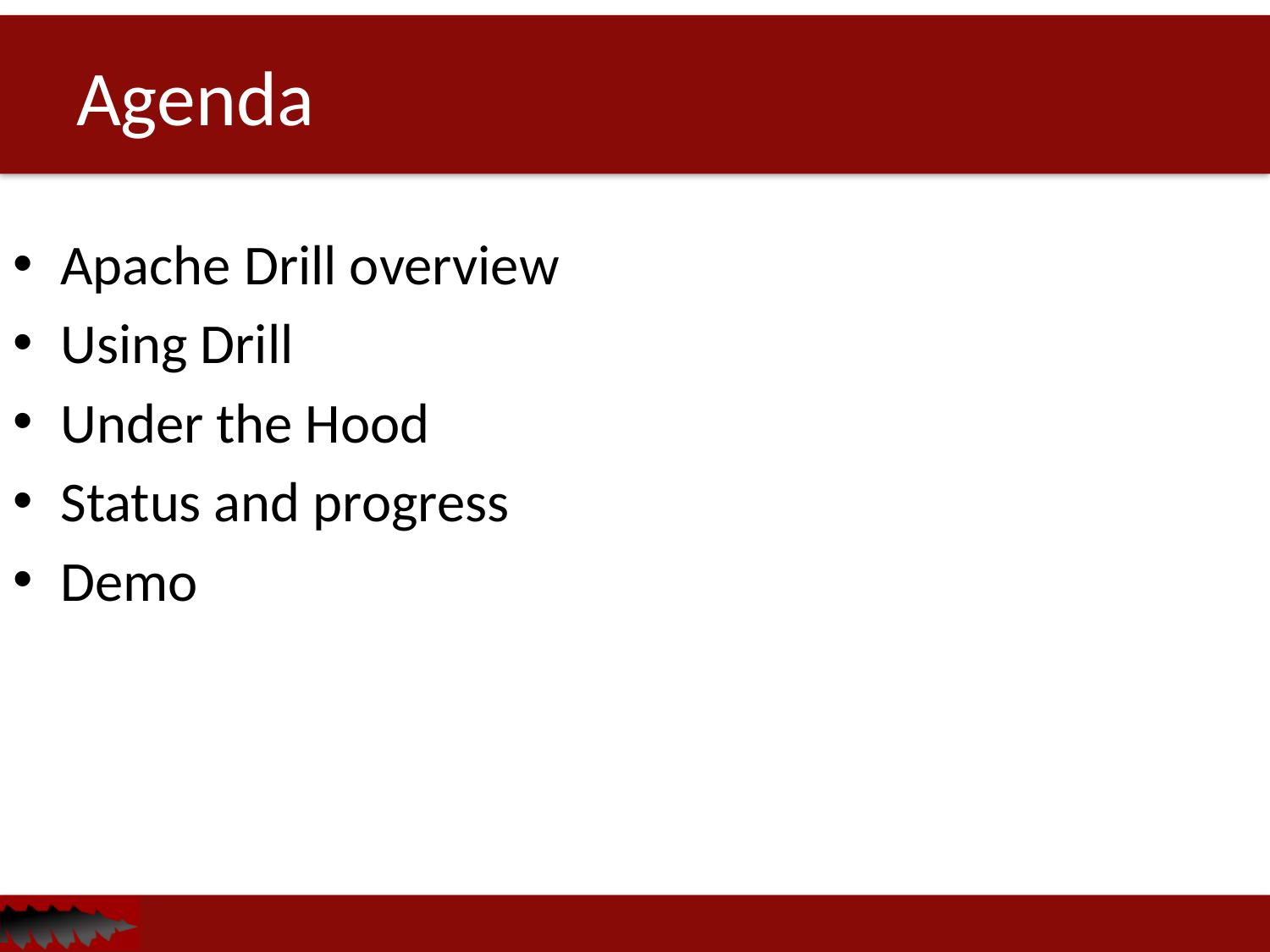

# Agenda
Apache Drill overview
Using Drill
Under the Hood
Status and progress
Demo